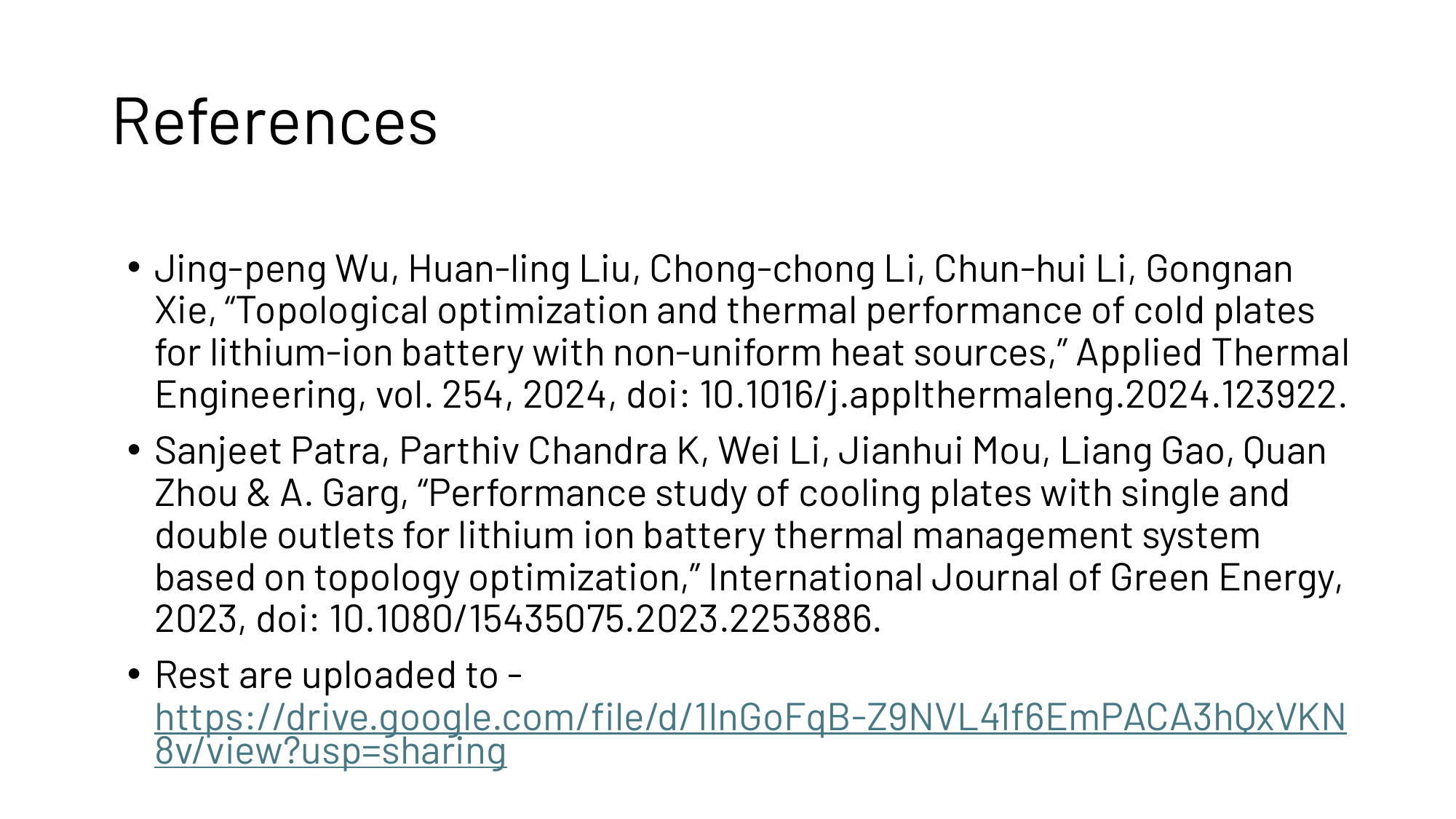

# References
Jing-peng Wu, Huan-ling Liu, Chong-chong Li, Chun-hui Li, Gongnan Xie, “Topological optimization and thermal performance of cold plates for lithium-ion battery with non-uniform heat sources,” Applied Thermal Engineering, vol. 254, 2024, doi: 10.1016/j.applthermaleng.2024.123922.
Sanjeet Patra, Parthiv Chandra K, Wei Li, Jianhui Mou, Liang Gao, Quan Zhou & A. Garg, “Performance study of cooling plates with single and double outlets for lithium ion battery thermal management system based on topology optimization,” International Journal of Green Energy, 2023, doi: 10.1080/15435075.2023.2253886.
Rest are uploaded to - https://drive.google.com/file/d/1InGoFqB-Z9NVL41f6EmPACA3hQxVKN8v/view?usp=sharing